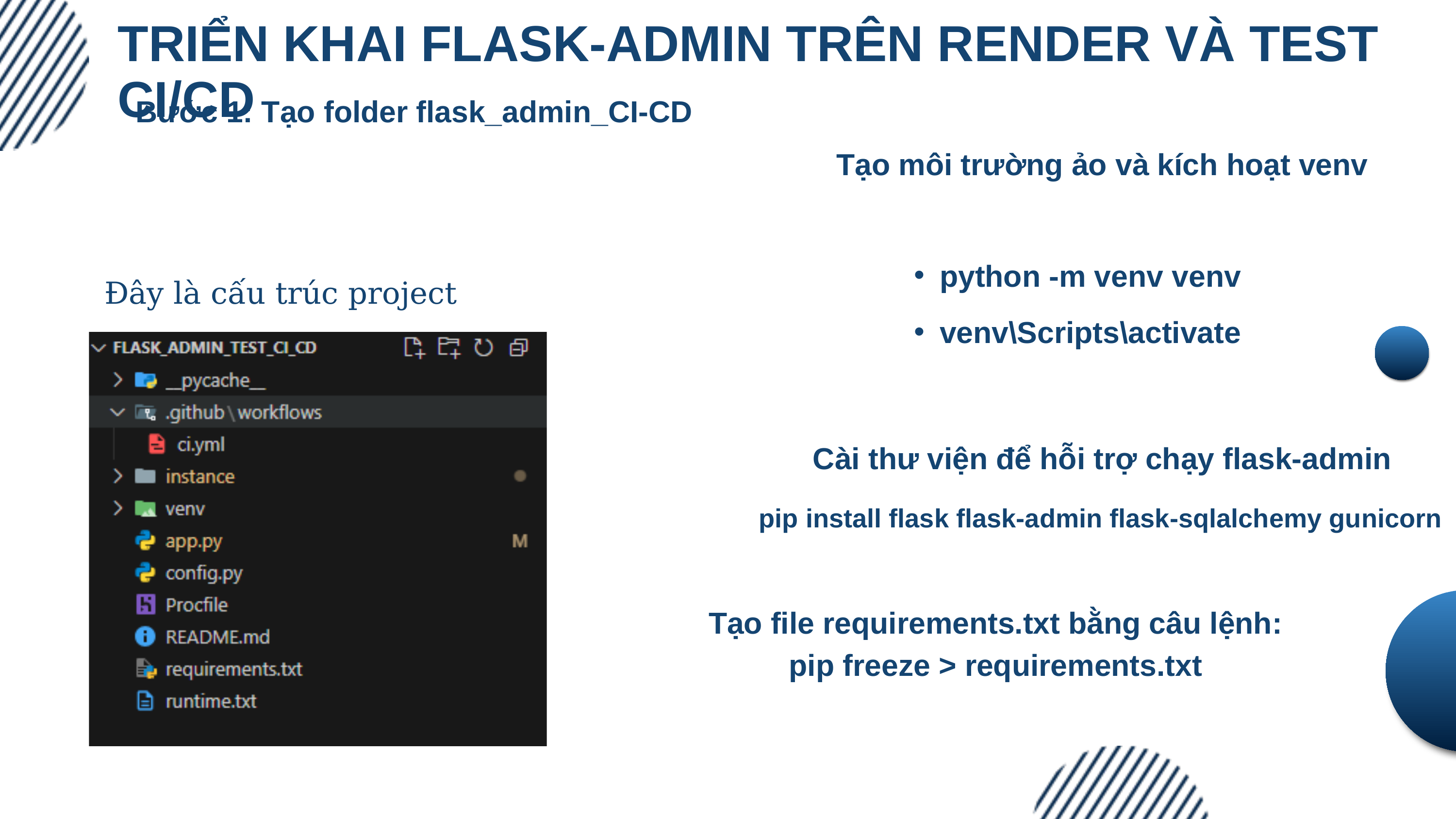

TRIỂN KHAI FLASK-ADMIN TRÊN RENDER VÀ TEST CI/CD
Bước 1: Tạo folder flask_admin_CI-CD
Tạo môi trường ảo và kích hoạt venv
python -m venv venv
venv\Scripts\activate

Đây là cấu trúc project

Cài thư viện để hỗi trợ chạy flask-admin
pip install flask flask-admin flask-sqlalchemy gunicorn

Tạo file requirements.txt bằng câu lệnh:
pip freeze > requirements.txt